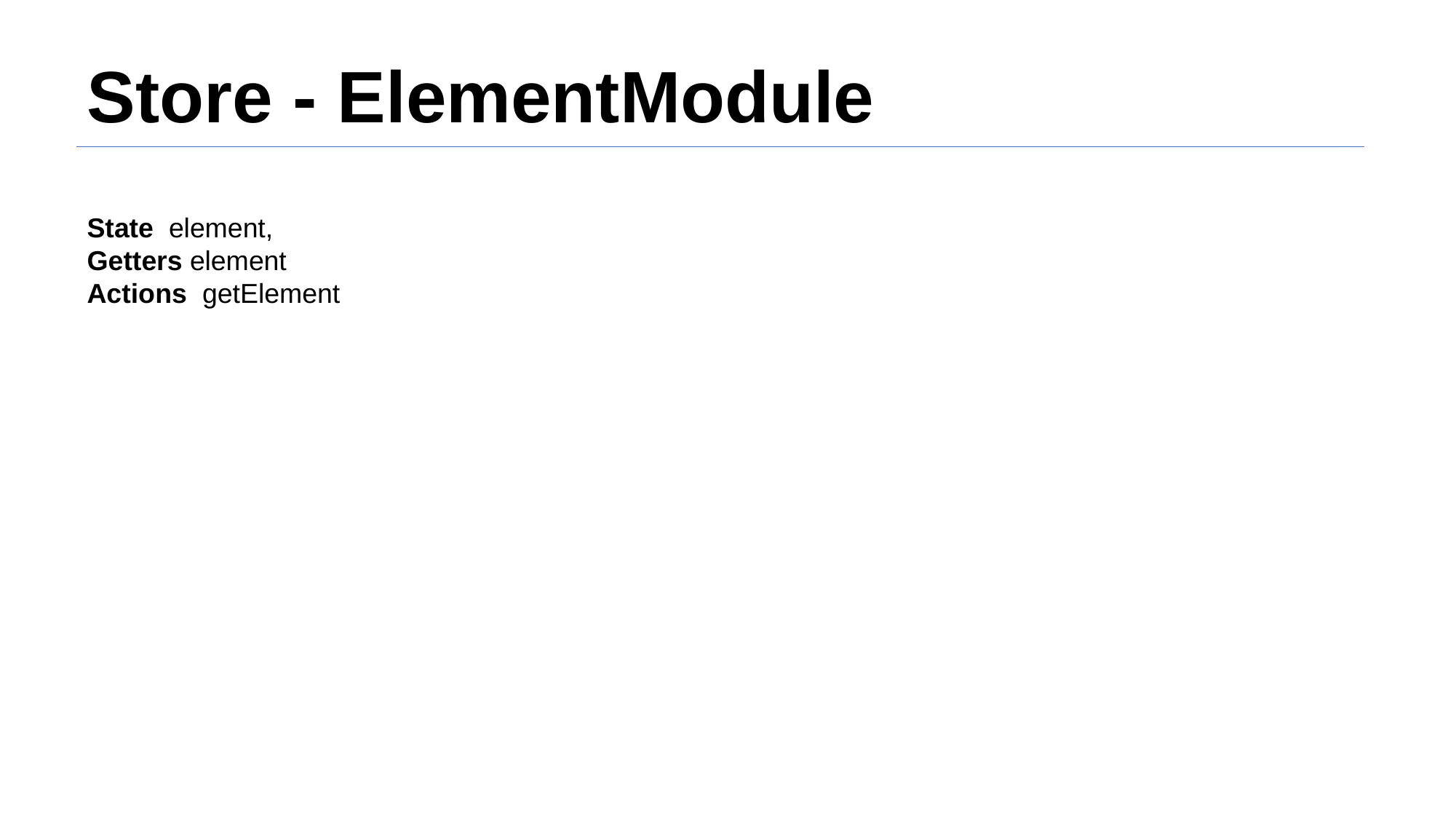

# Store - ElementModule

State  element,
Getters element
Actions  getElement